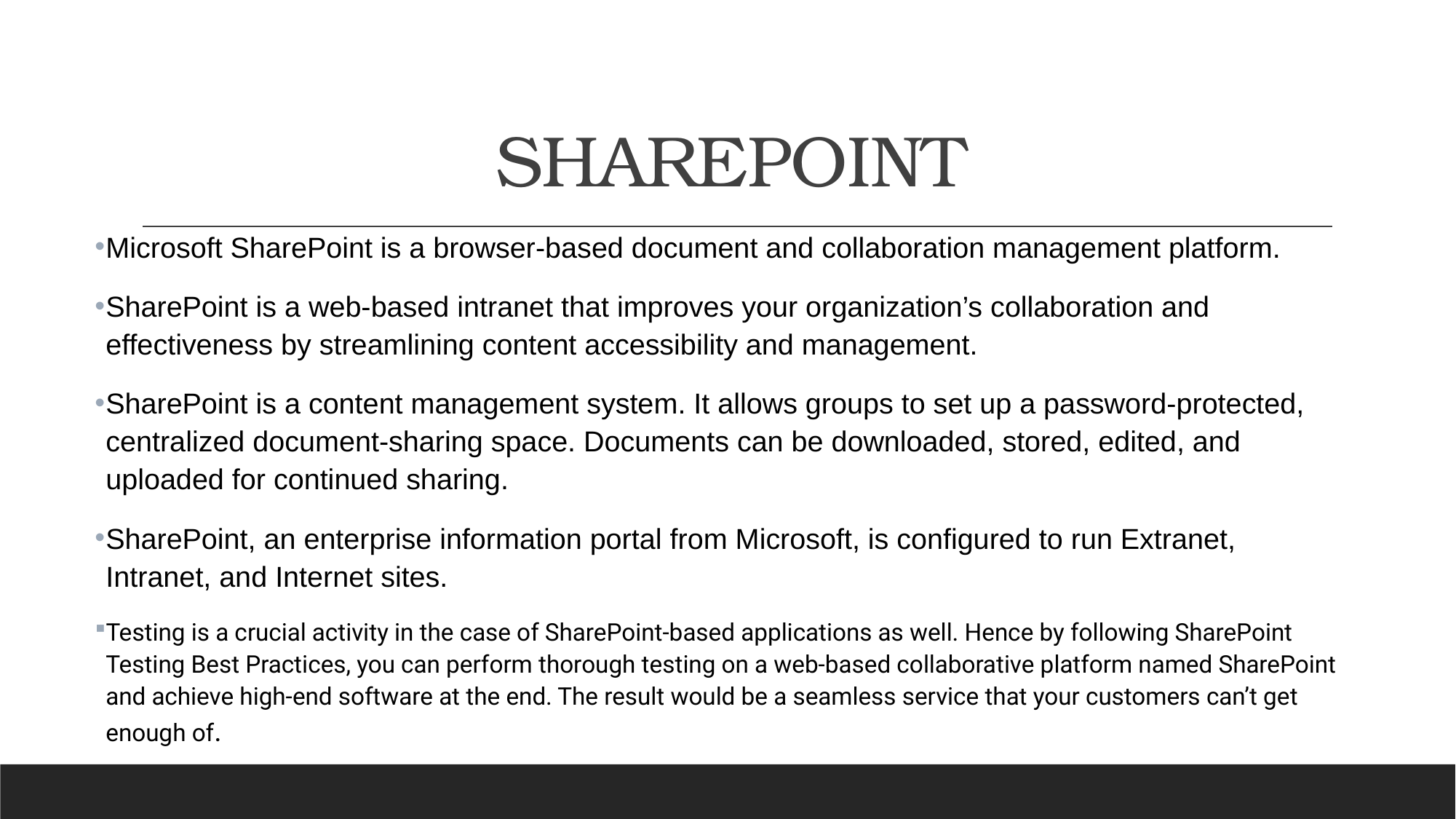

# SHAREPOINT
Microsoft SharePoint is a browser-based document and collaboration management platform.
SharePoint is a web-based intranet that improves your organization’s collaboration and effectiveness by streamlining content accessibility and management.
SharePoint is a content management system. It allows groups to set up a password-protected, centralized document-sharing space. Documents can be downloaded, stored, edited, and uploaded for continued sharing.
SharePoint, an enterprise information portal from Microsoft, is configured to run Extranet, Intranet, and Internet sites.
Testing is a crucial activity in the case of SharePoint-based applications as well. Hence by following SharePoint Testing Best Practices, you can perform thorough testing on a web-based collaborative platform named SharePoint and achieve high-end software at the end. The result would be a seamless service that your customers can’t get enough of.